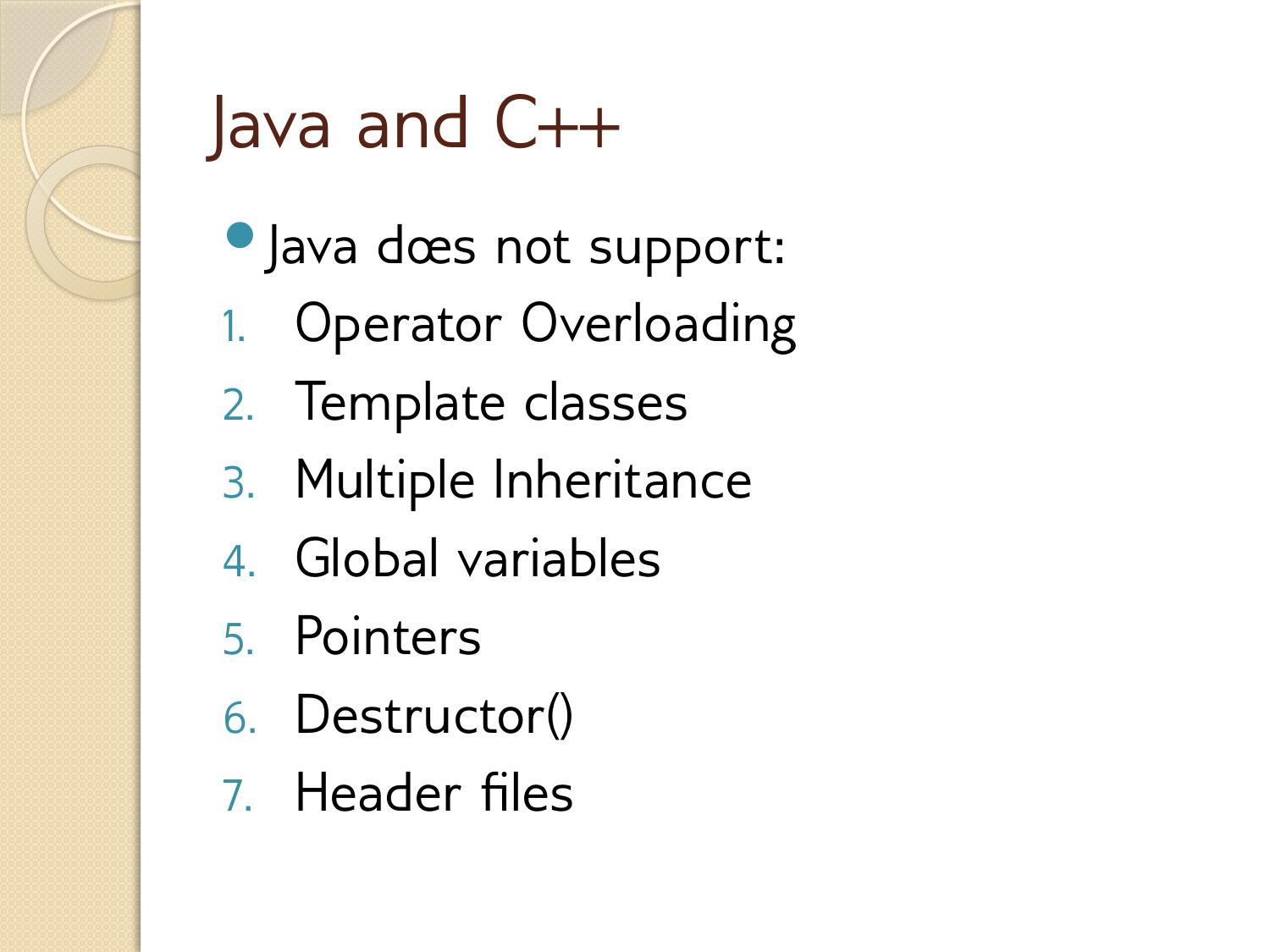

# Java and C++
Java does not support:
Operator Overloading
Template classes
Multiple Inheritance
Global variables
Pointers
Destructor()
Header files